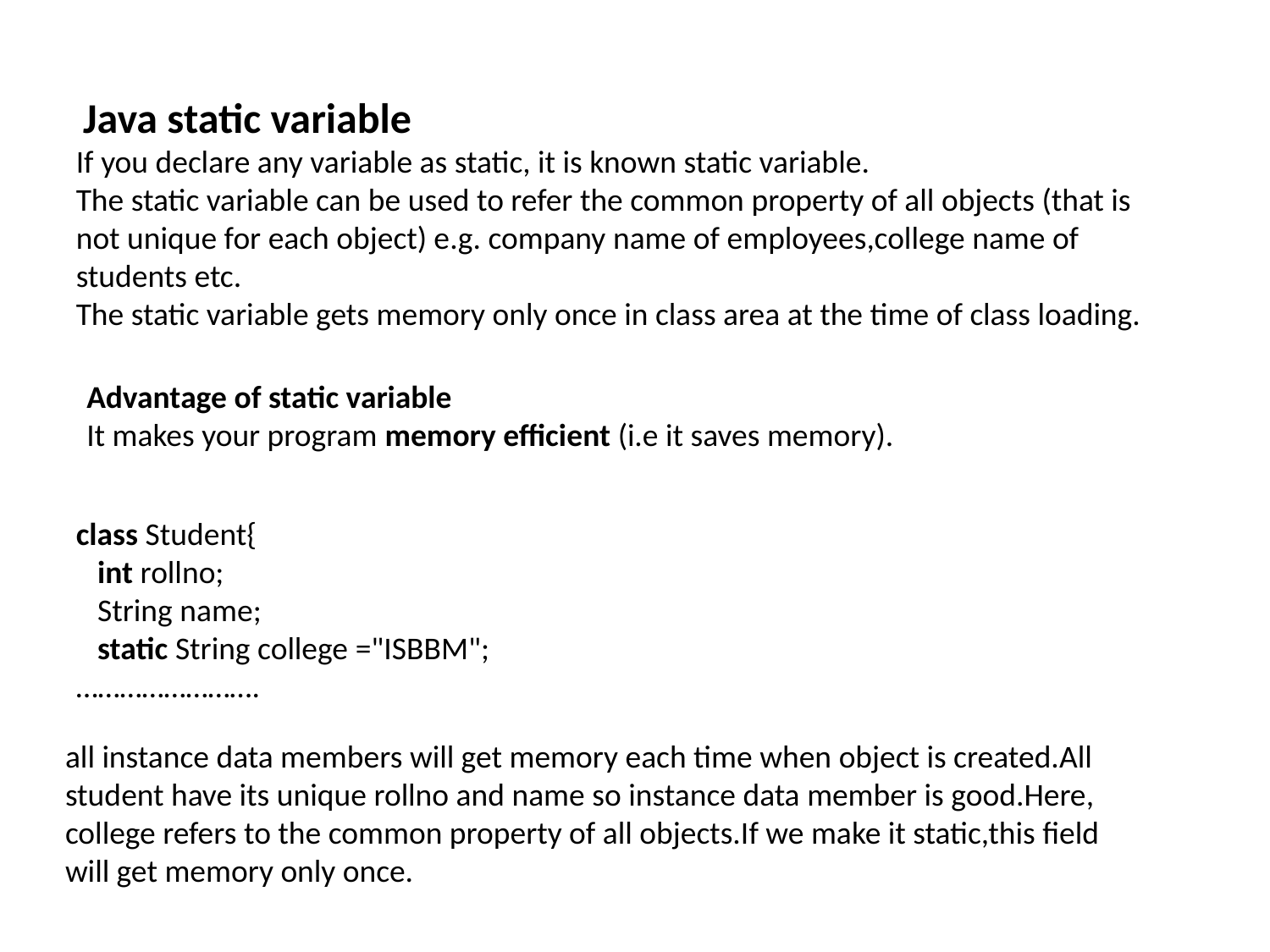

Java static variable
If you declare any variable as static, it is known static variable.
The static variable can be used to refer the common property of all objects (that is not unique for each object) e.g. company name of employees,college name of students etc.
The static variable gets memory only once in class area at the time of class loading.

Advantage of static variable
It makes your program memory efficient (i.e it saves memory).
class Student{
   int rollno;
   String name;
   static String college ="ISBBM";
…………………….
all instance data members will get memory each time when object is created.All student have its unique rollno and name so instance data member is good.Here, college refers to the common property of all objects.If we make it static,this field will get memory only once.